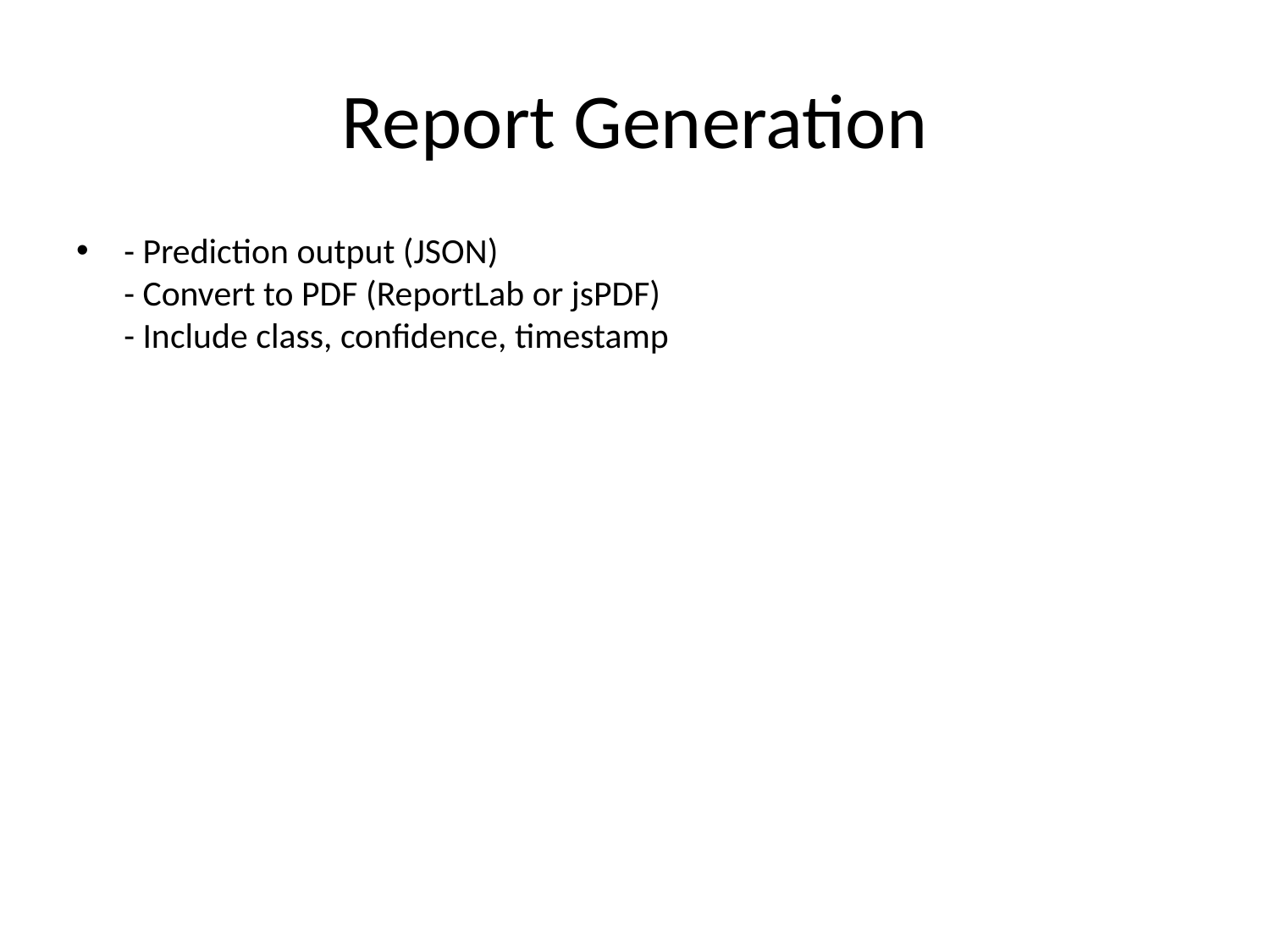

# Report Generation
- Prediction output (JSON)
- Convert to PDF (ReportLab or jsPDF)
- Include class, confidence, timestamp